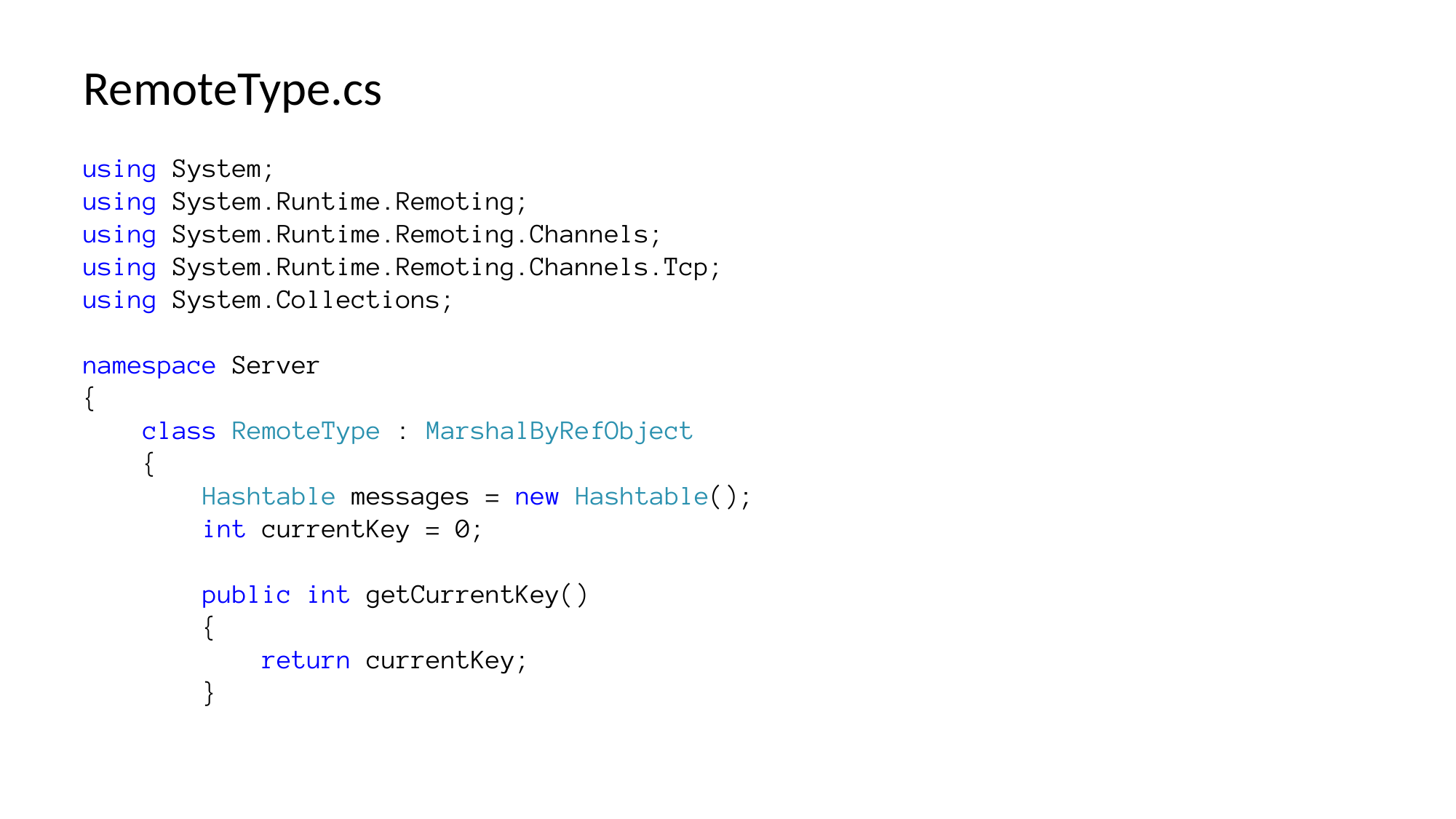

RemoteType.cs
using System;
using System.Runtime.Remoting;
using System.Runtime.Remoting.Channels;
using System.Runtime.Remoting.Channels.Tcp;
using System.Collections;

namespace Server
{
    class RemoteType : MarshalByRefObject
    {
        Hashtable messages = new Hashtable();
        int currentKey = 0;

        public int getCurrentKey()
        {
            return currentKey;
        }